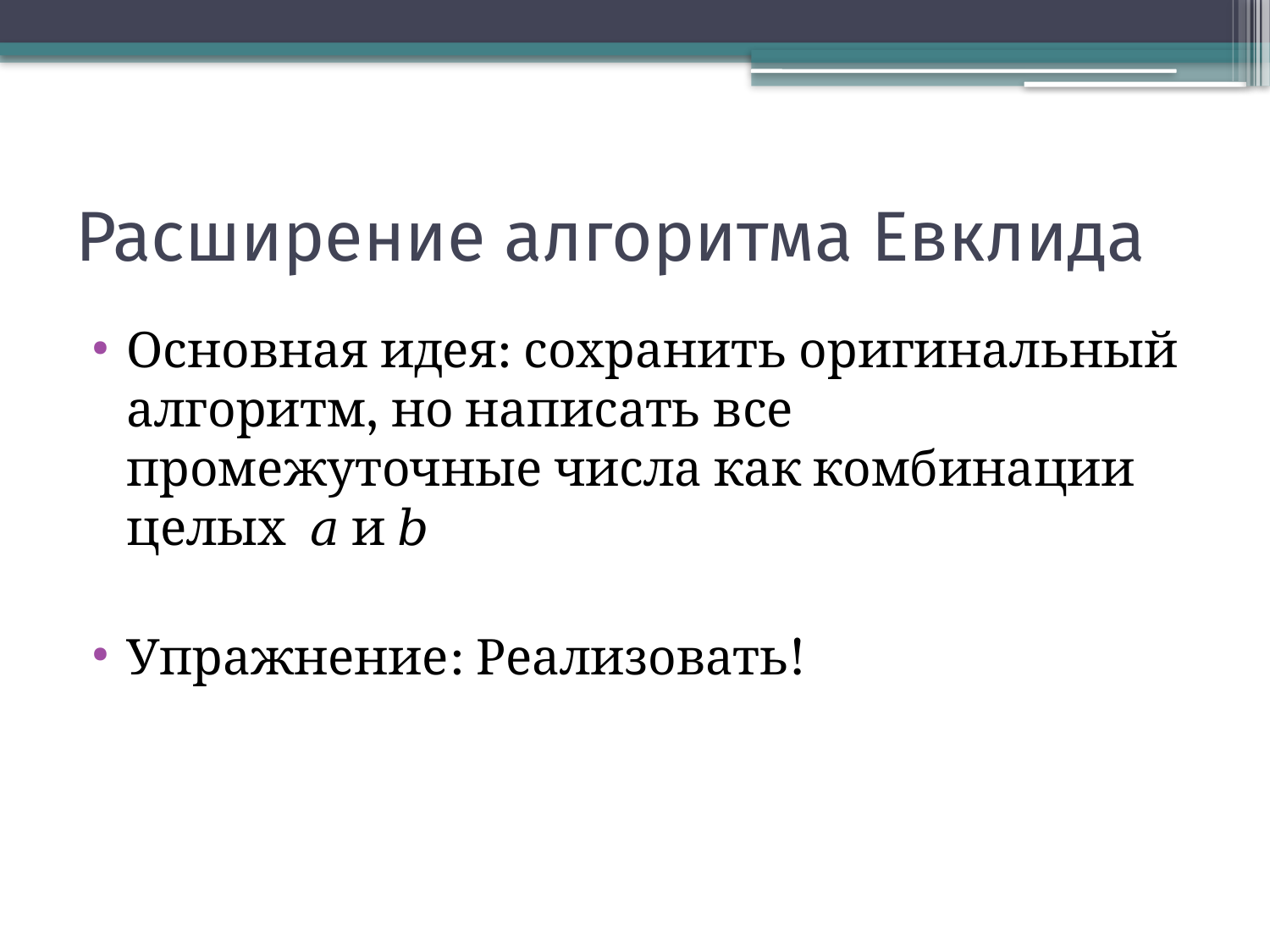

# Расширение алгоритма Евклида
Основная идея: сохранить оригинальный алгоритм, но написать все промежуточные числа как комбинации целых  𝑎 и 𝑏

Упражнение: Реализовать!